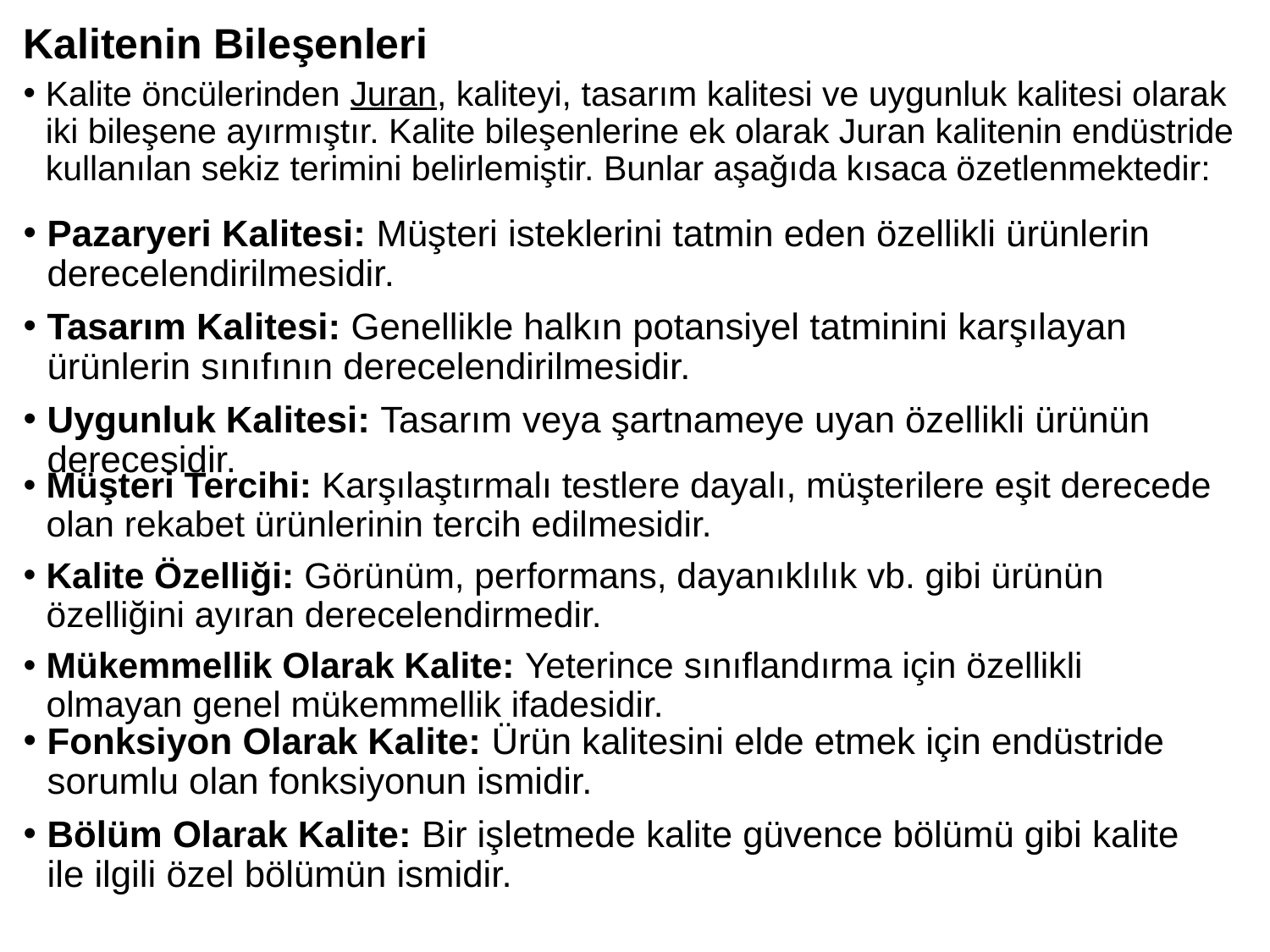

# Kalitenin Bileşenleri
Kalite öncülerinden Juran, kaliteyi, tasarım kalitesi ve uygunluk kalitesi olarak iki bileşene ayırmıştır. Kalite bileşenlerine ek olarak Juran kalitenin endüstride kullanılan sekiz terimini belirlemiştir. Bunlar aşağıda kısaca özetlenmektedir:
Pazaryeri Kalitesi: Müşteri isteklerini tatmin eden özellikli ürünlerin derecelendirilmesidir.
Tasarım Kalitesi: Genellikle halkın potansiyel tatminini karşılayan ürünlerin sınıfının derecelendirilmesidir.
Uygunluk Kalitesi: Tasarım veya şartnameye uyan özellikli ürünün derecesidir.
Müşteri Tercihi: Karşılaştırmalı testlere dayalı, müşterilere eşit derecede olan rekabet ürünlerinin tercih edilmesidir.
Kalite Özelliği: Görünüm, performans, dayanıklılık vb. gibi ürünün özelliğini ayıran derecelendirmedir.
Mükemmellik Olarak Kalite: Yeterince sınıflandırma için özellikli olmayan genel mükemmellik ifadesidir.
Fonksiyon Olarak Kalite: Ürün kalitesini elde etmek için endüstride sorumlu olan fonksiyonun ismidir.
Bölüm Olarak Kalite: Bir işletmede kalite güvence bölümü gibi kalite ile ilgili özel bölümün ismidir.